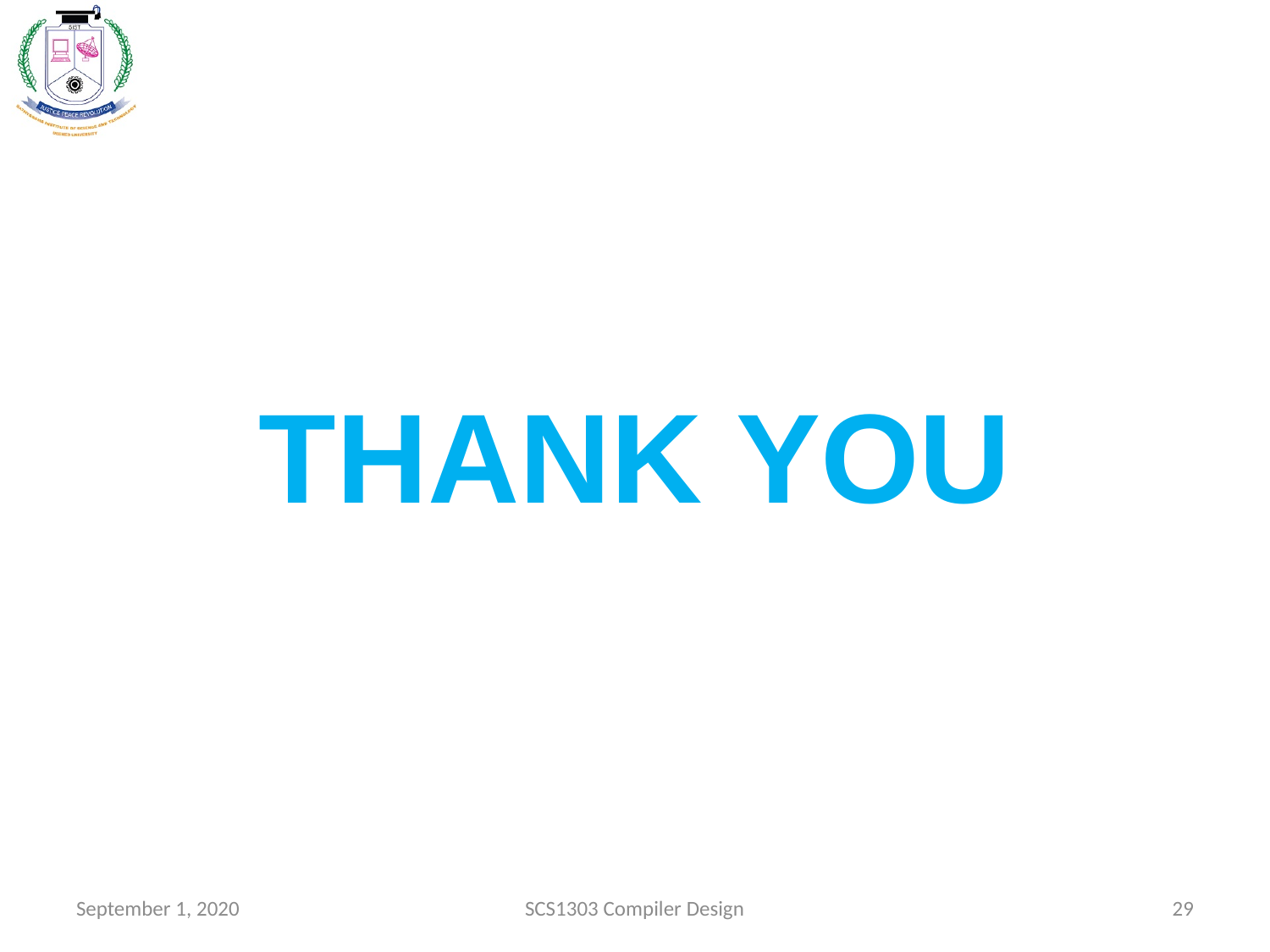

THANK YOU
September 1, 2020
SCS1303 Compiler Design
29